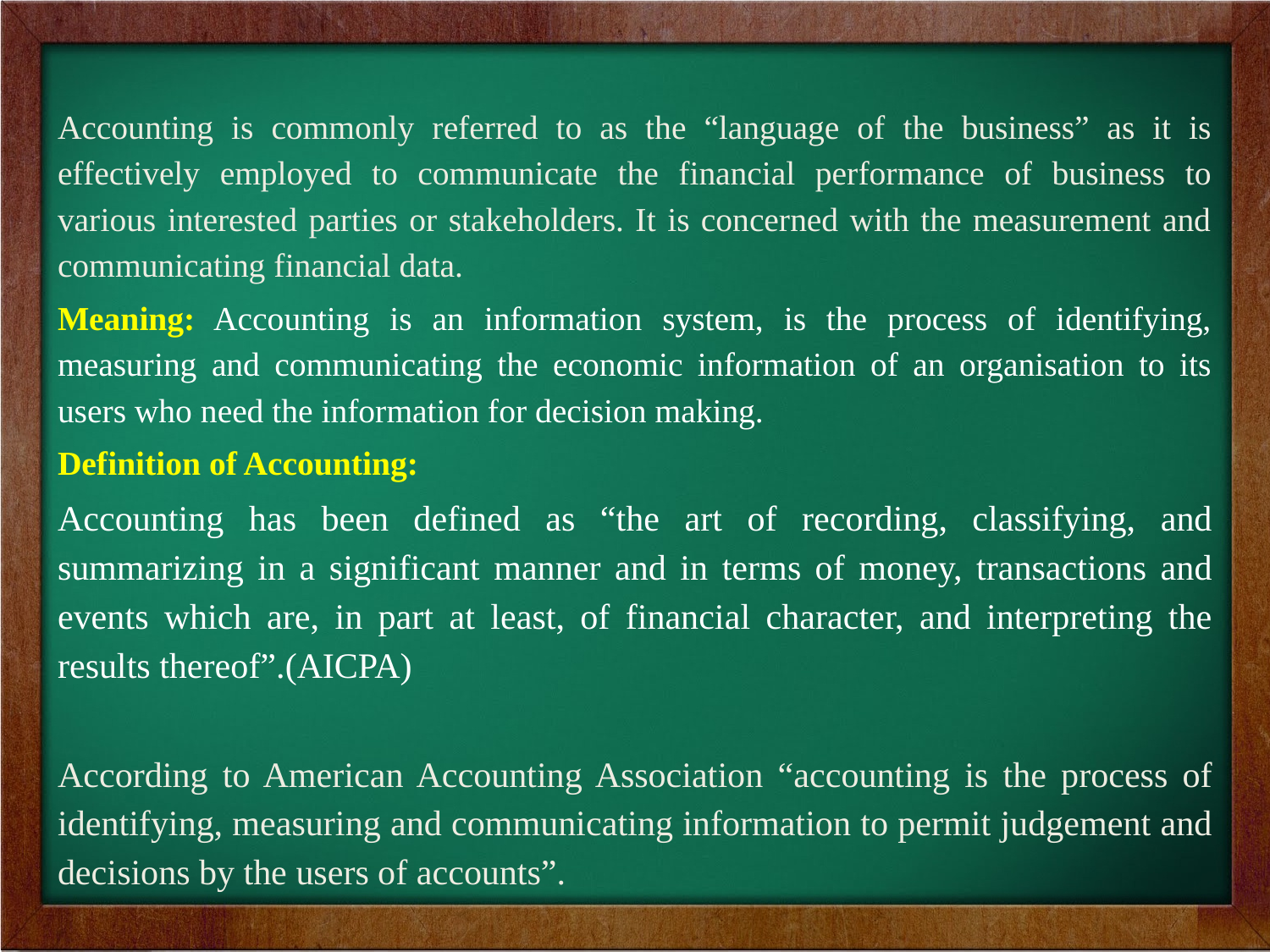

Accounting is commonly referred to as the “language of the business” as it is effectively employed to communicate the financial performance of business to various interested parties or stakeholders. It is concerned with the measurement and communicating financial data.
Meaning: Accounting is an information system, is the process of identifying, measuring and communicating the economic information of an organisation to its users who need the information for decision making.
Definition of Accounting:
Accounting has been defined as “the art of recording, classifying, and summarizing in a significant manner and in terms of money, transactions and events which are, in part at least, of financial character, and interpreting the results thereof”.(AICPA)

According to American Accounting Association “accounting is the process of identifying, measuring and communicating information to permit judgement and decisions by the users of accounts”.